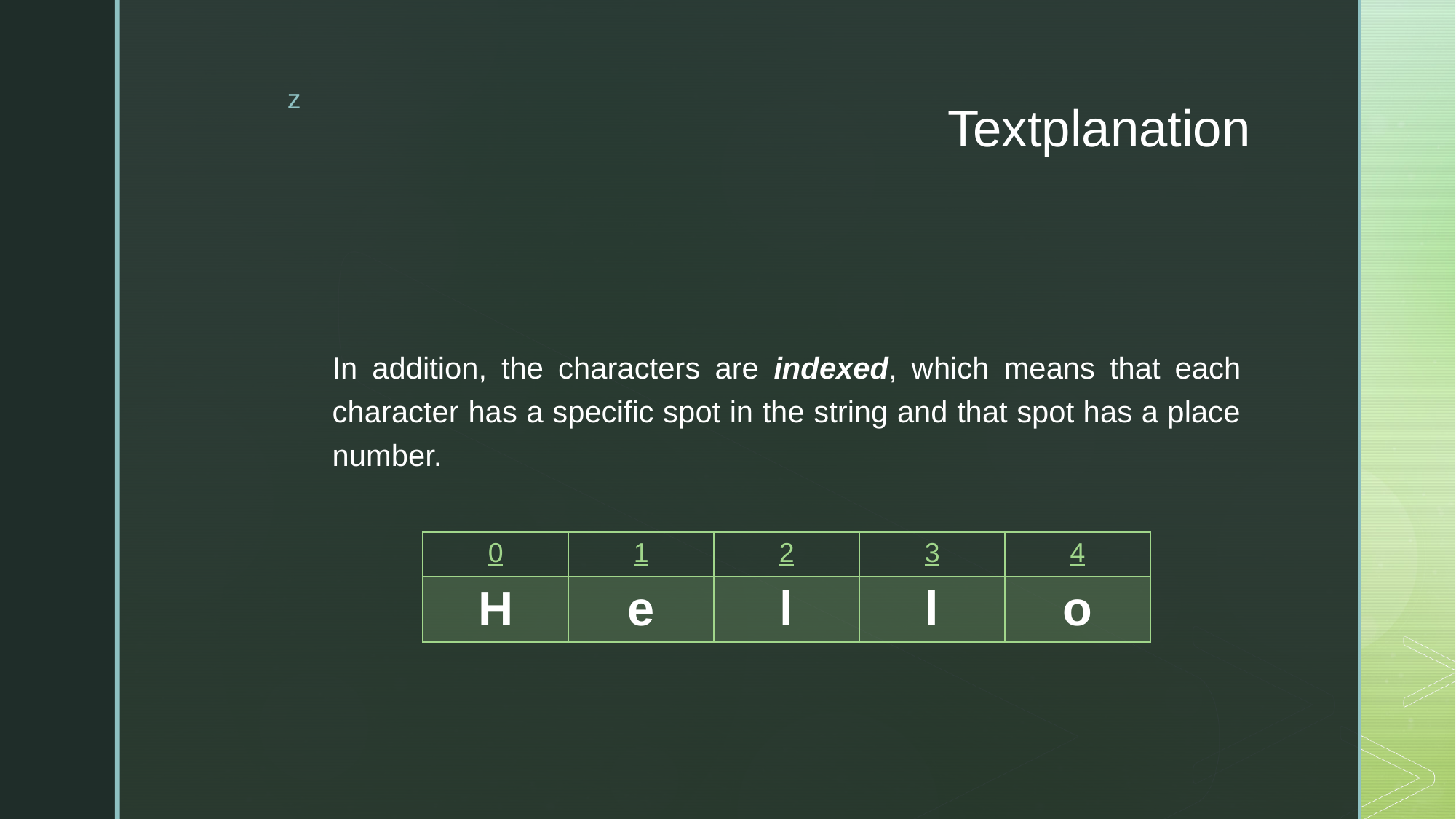

# Textplanation
In addition, the characters are indexed, which means that each character has a specific spot in the string and that spot has a place number.
| 0 | 1 | 2 | 3 | 4 |
| --- | --- | --- | --- | --- |
| H | e | l | l | o |